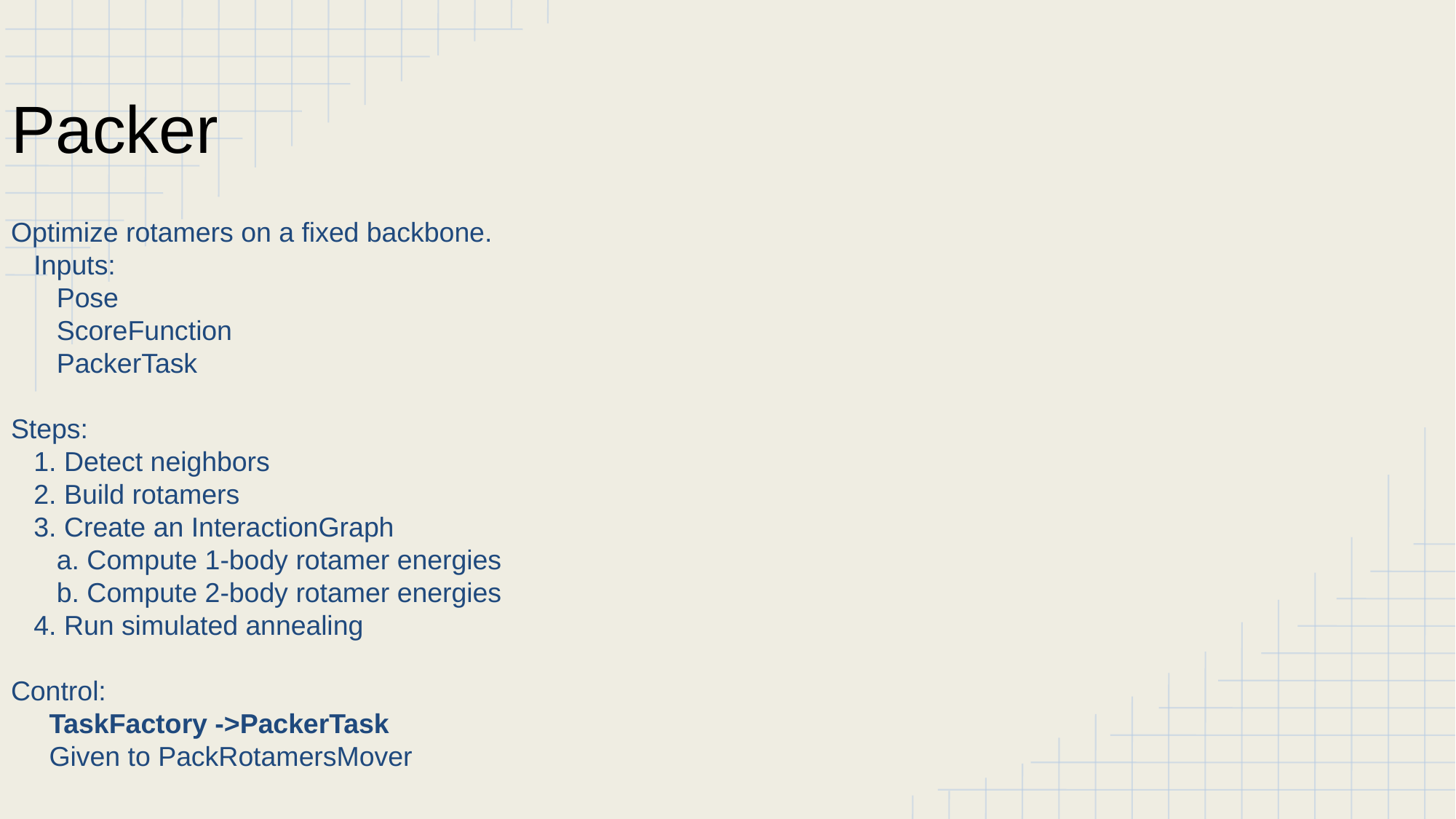

Packer
Optimize rotamers on a fixed backbone.
   Inputs:
      Pose
      ScoreFunction
      PackerTask

Steps:
   1. Detect neighbors
   2. Build rotamers
   3. Create an InteractionGraph
      a. Compute 1-body rotamer energies
      b. Compute 2-body rotamer energies
   4. Run simulated annealing

Control:
     TaskFactory ->PackerTask
     Given to PackRotamersMover